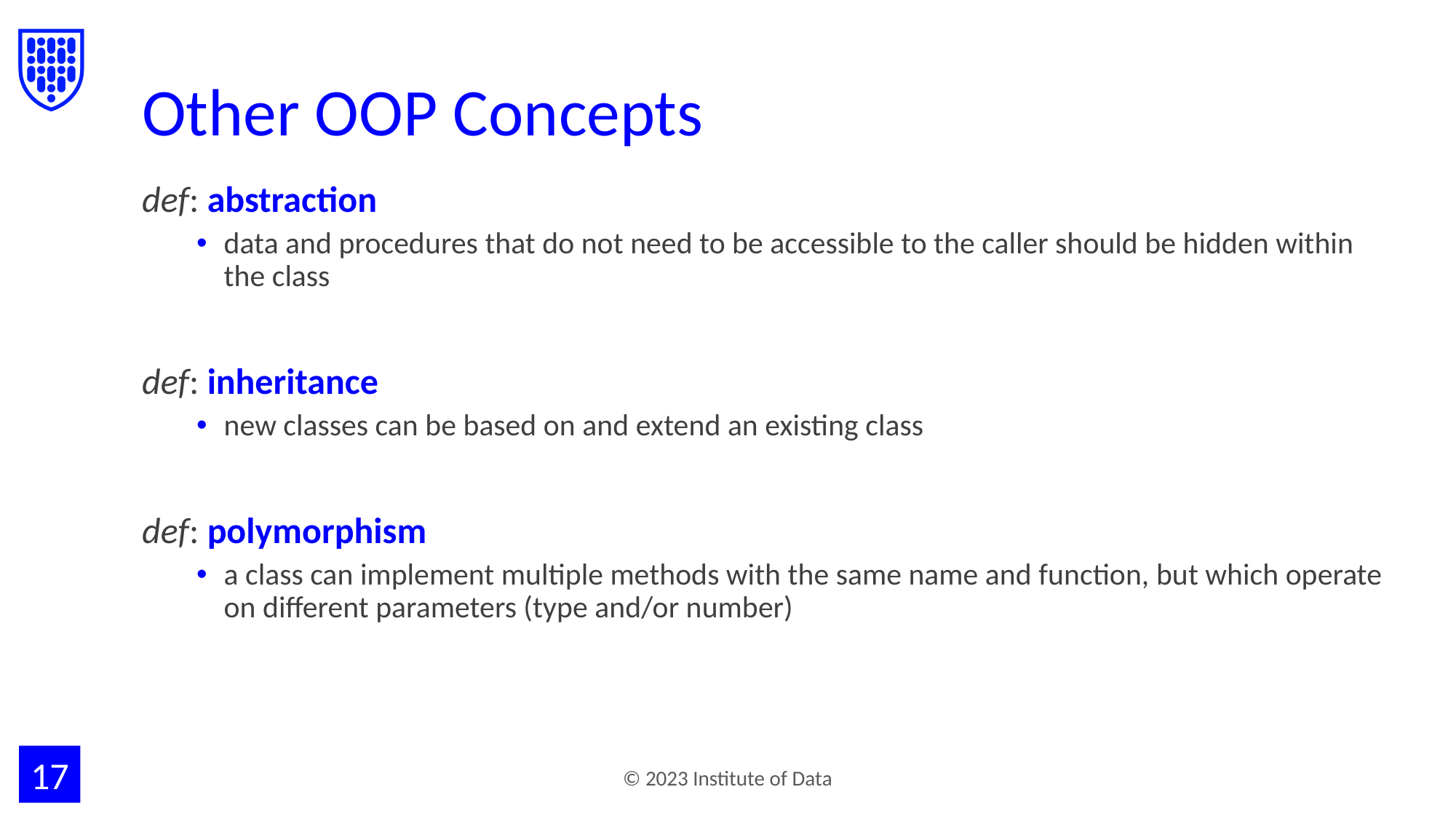

# Other OOP Concepts
def: abstraction
data and procedures that do not need to be accessible to the caller should be hidden within the class

def: inheritance
new classes can be based on and extend an existing class

def: polymorphism
a class can implement multiple methods with the same name and function, but which operate on different parameters (type and/or number)